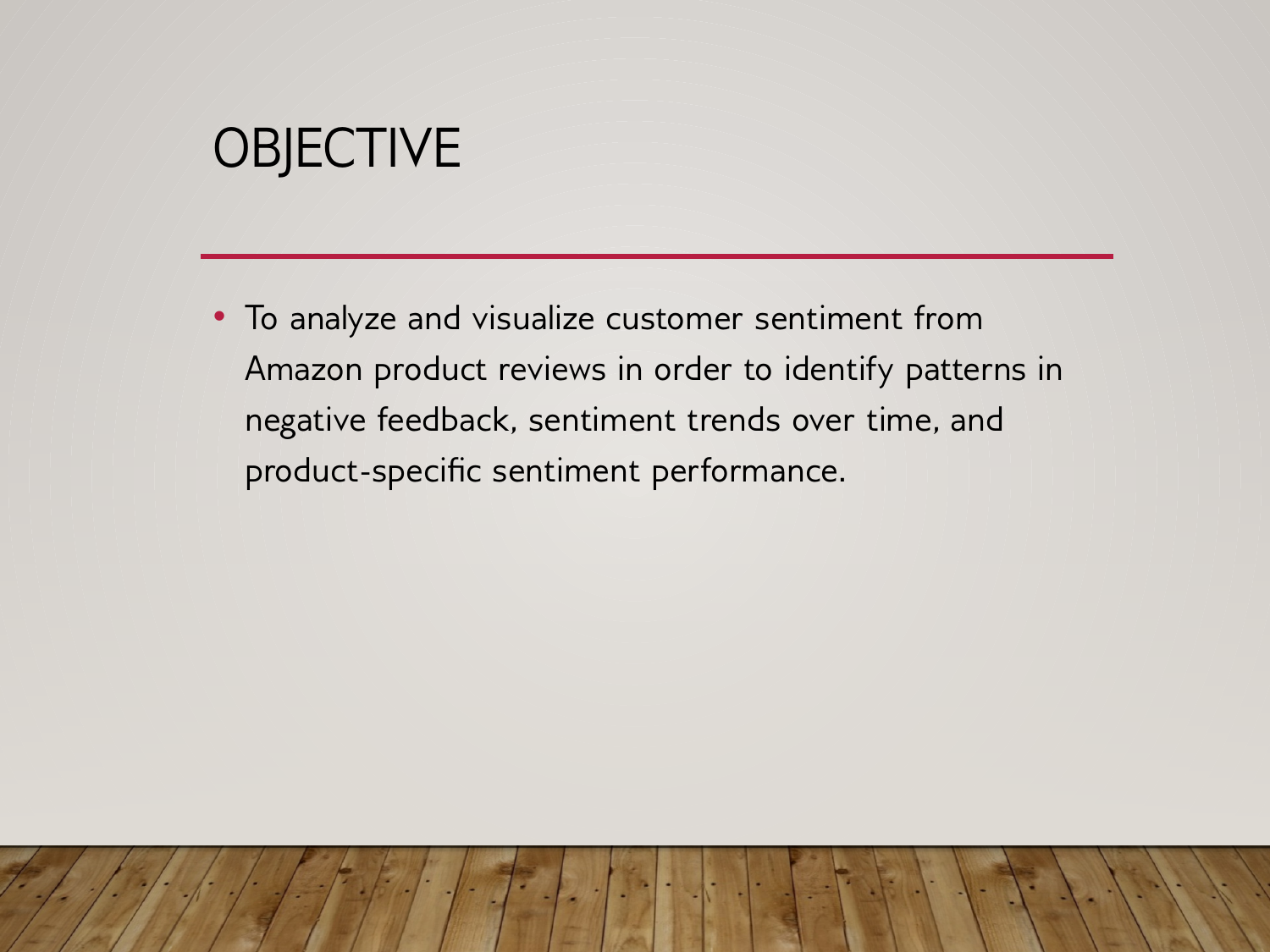

# Objective
To analyze and visualize customer sentiment from Amazon product reviews in order to identify patterns in negative feedback, sentiment trends over time, and product-specific sentiment performance.